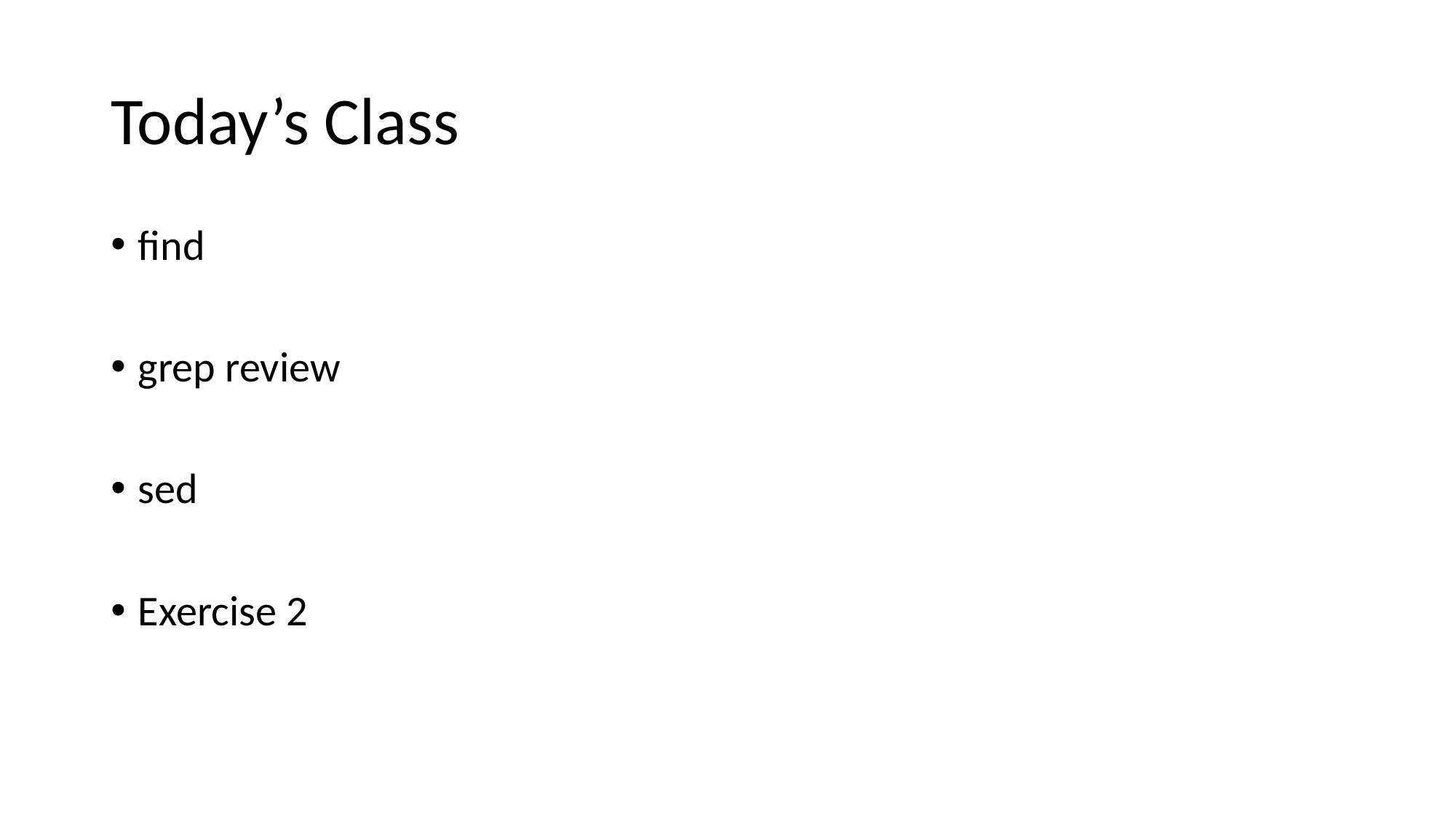

# Today’s Class
find

grep review

sed

Exercise 2